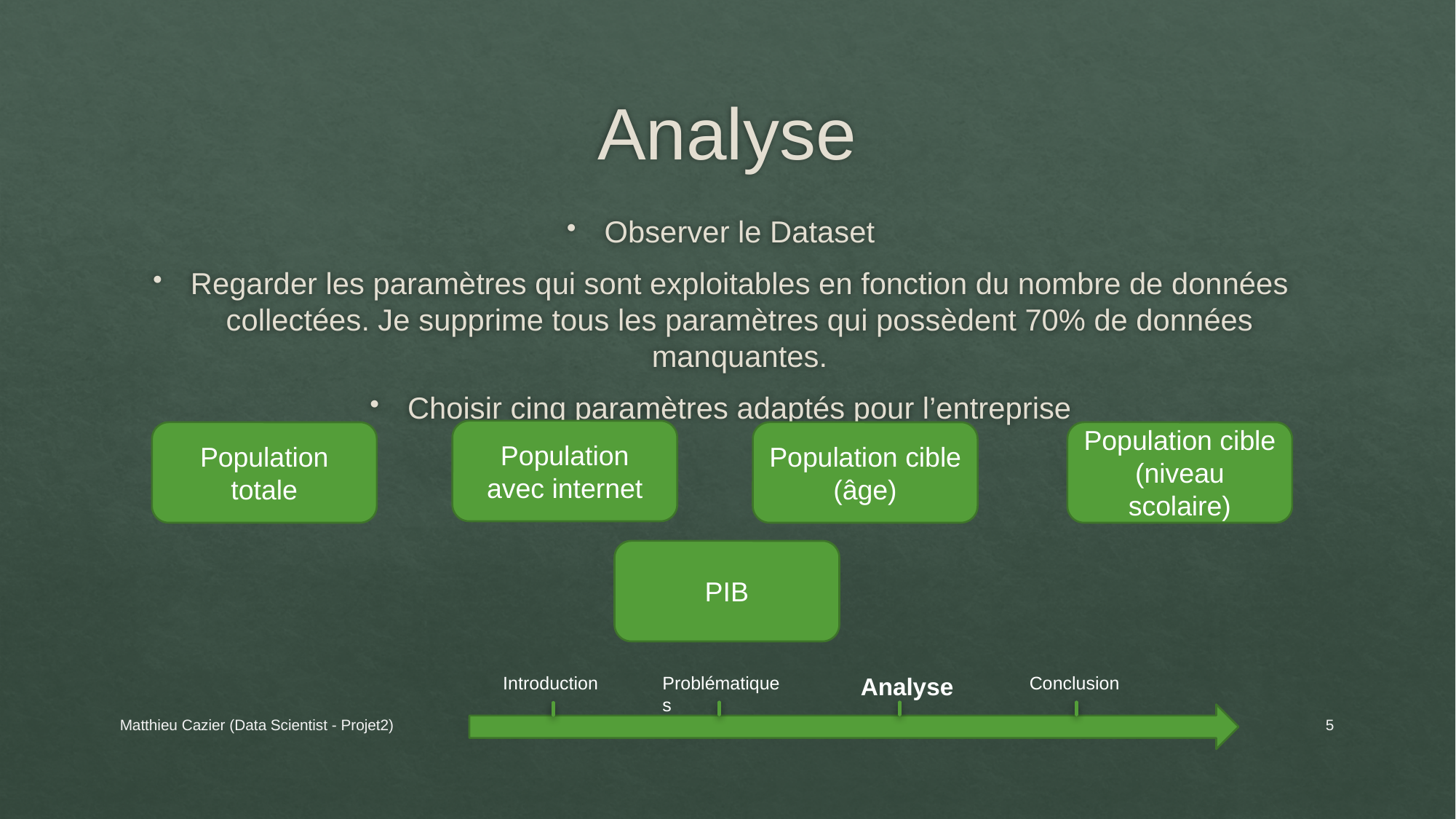

# Analyse
Observer le Dataset
Regarder les paramètres qui sont exploitables en fonction du nombre de données collectées. Je supprime tous les paramètres qui possèdent 70% de données manquantes.
Choisir cinq paramètres adaptés pour l’entreprise

Population avec internet
Population totale
Population cible (âge)
Population cible (niveau scolaire)
PIB
Problématiques
Analyse
Conclusion
Introduction

Matthieu Cazier (Data Scientist - Projet2)
5